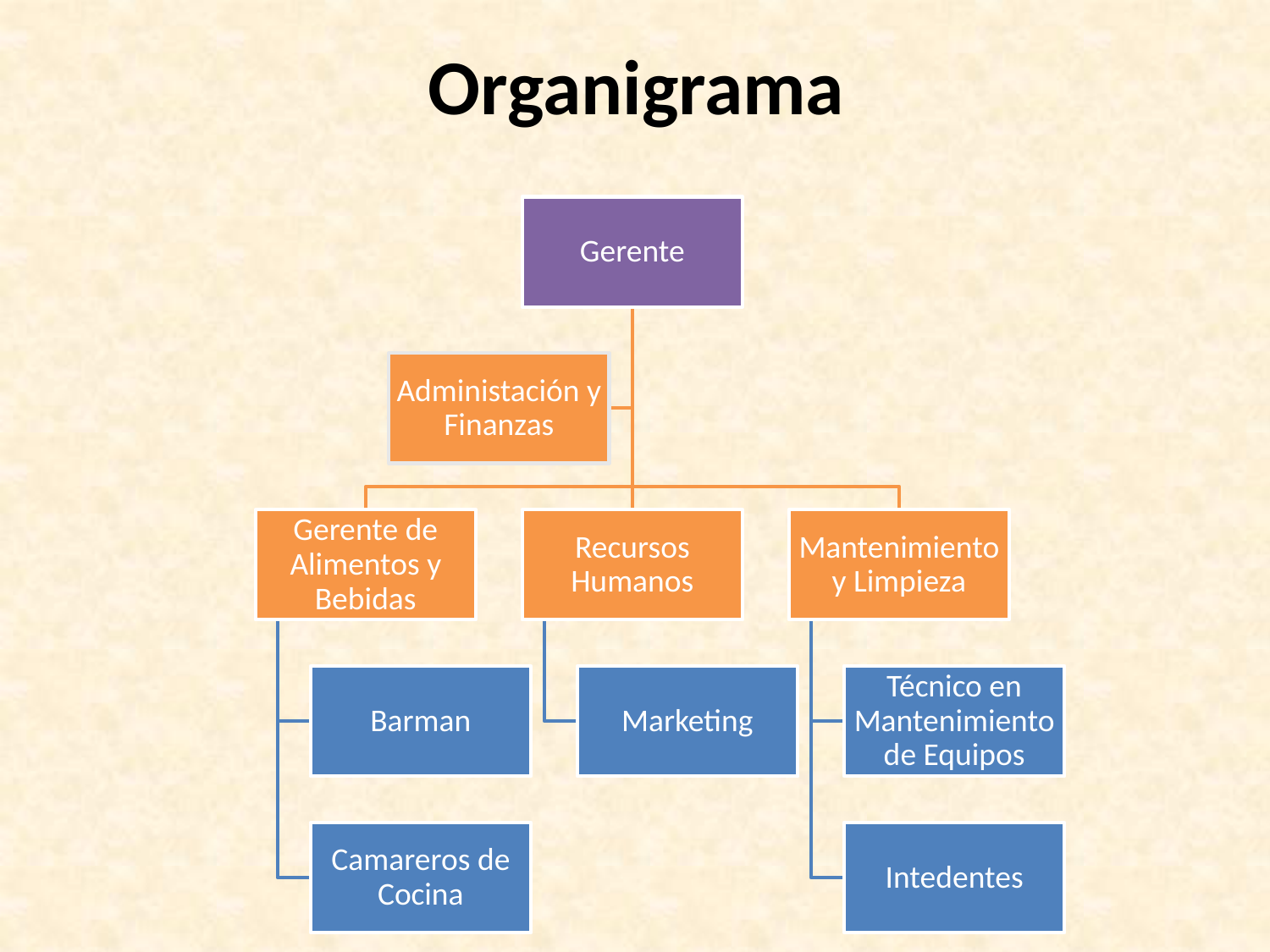

# Organigrama
Gerente
Gerente de Alimentos y Bebidas
Barman
Camareros de Cocina
Recursos Humanos
Marketing
Mantenimiento y Limpieza
Técnico en Mantenimiento de Equipos
Intedentes
Administación y Finanzas